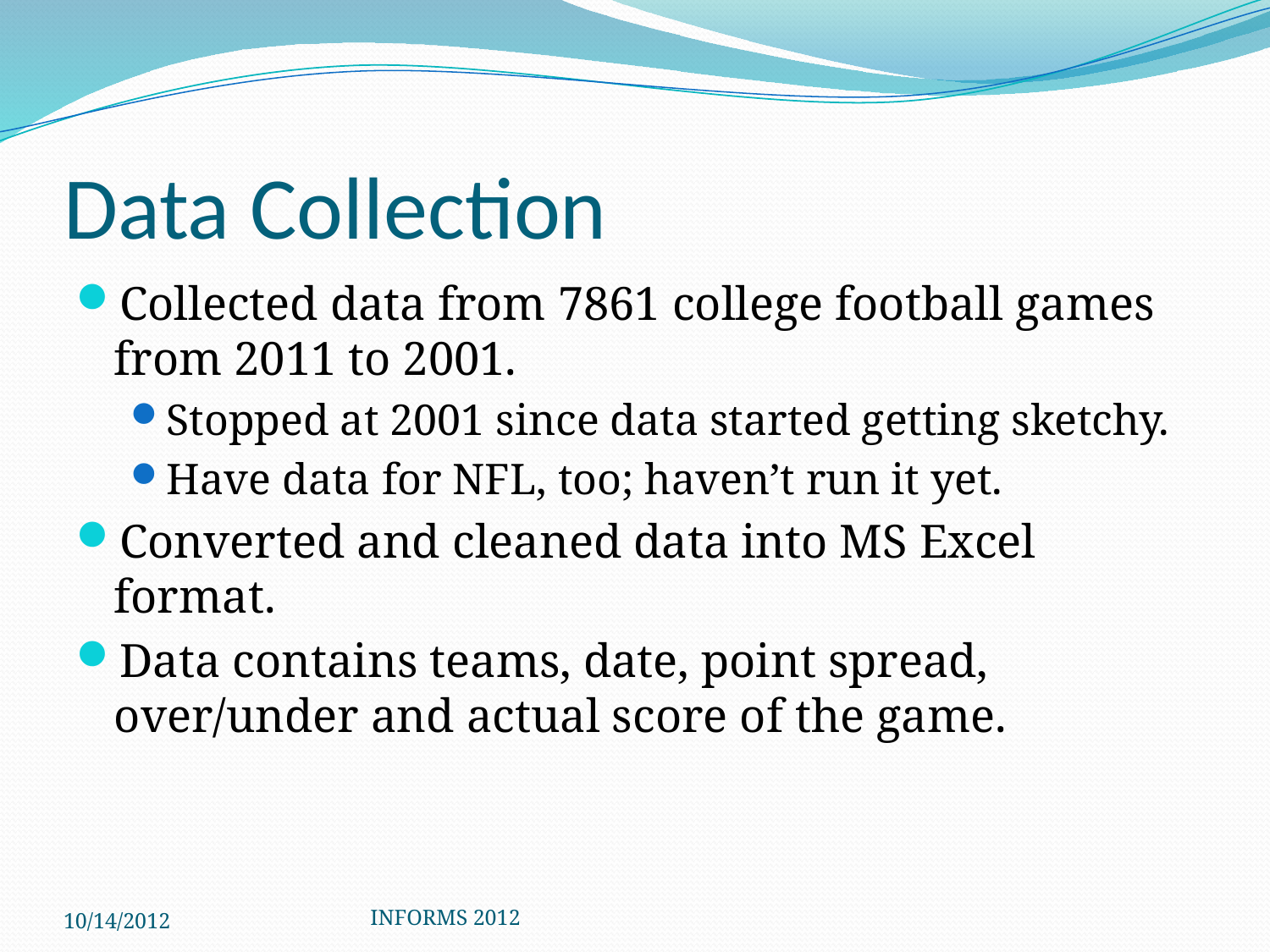

# Data Collection
Collected data from 7861 college football games from 2011 to 2001.
Stopped at 2001 since data started getting sketchy.
Have data for NFL, too; haven’t run it yet.
Converted and cleaned data into MS Excel format.
Data contains teams, date, point spread, over/under and actual score of the game.

10/14/2012
INFORMS 2012